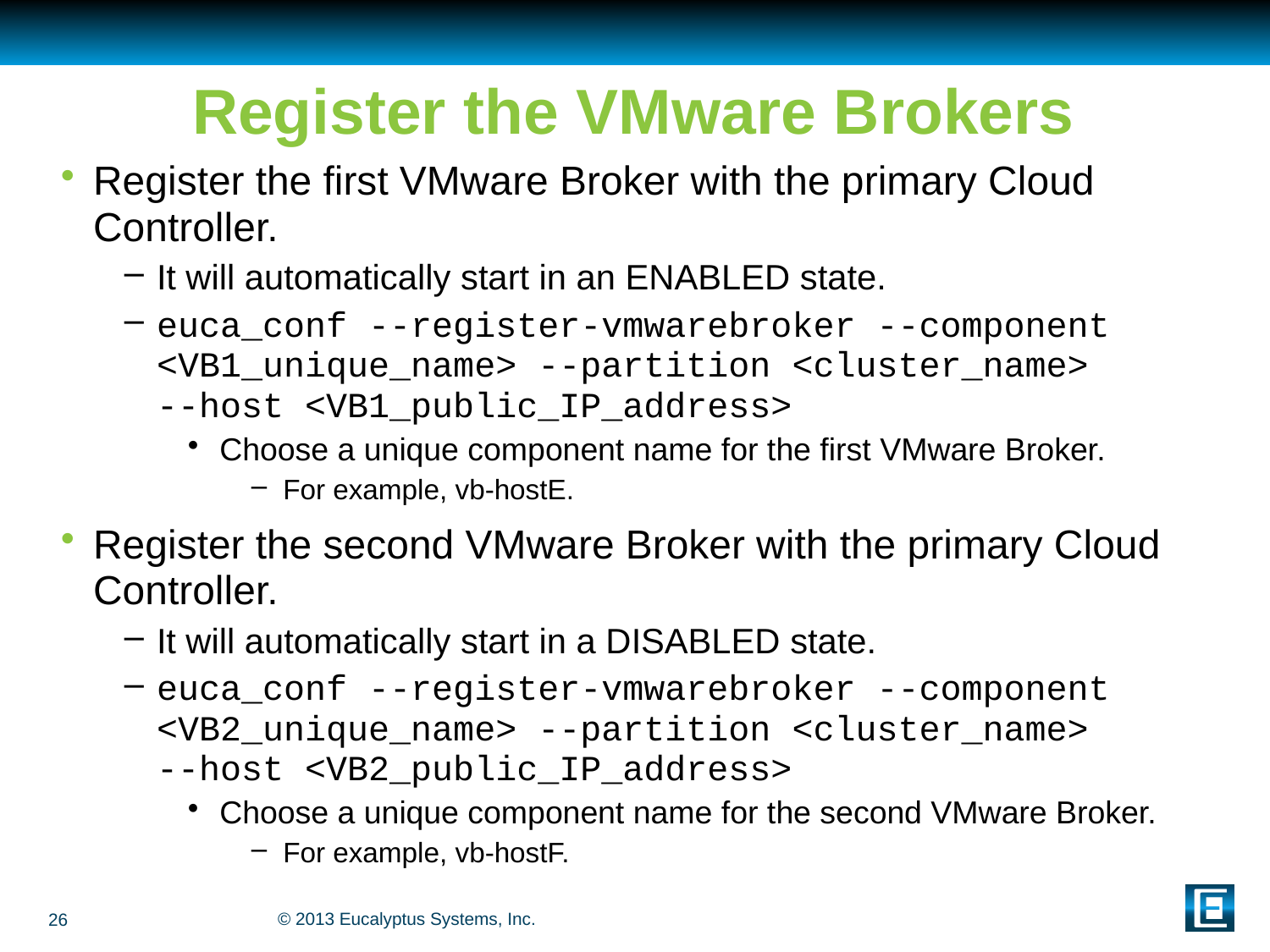

# Register the VMware Brokers
Register the first VMware Broker with the primary Cloud Controller.
It will automatically start in an ENABLED state.
euca_conf --register-vmwarebroker --component <VB1_unique_name> --partition <cluster_name>      --host <VB1_public_IP_address>
Choose a unique component name for the first VMware Broker.
For example, vb-hostE.
Register the second VMware Broker with the primary Cloud Controller.
It will automatically start in a DISABLED state.
euca_conf --register-vmwarebroker --component <VB2_unique_name> --partition <cluster_name>      --host <VB2_public_IP_address>
Choose a unique component name for the second VMware Broker.
For example, vb-hostF.
26